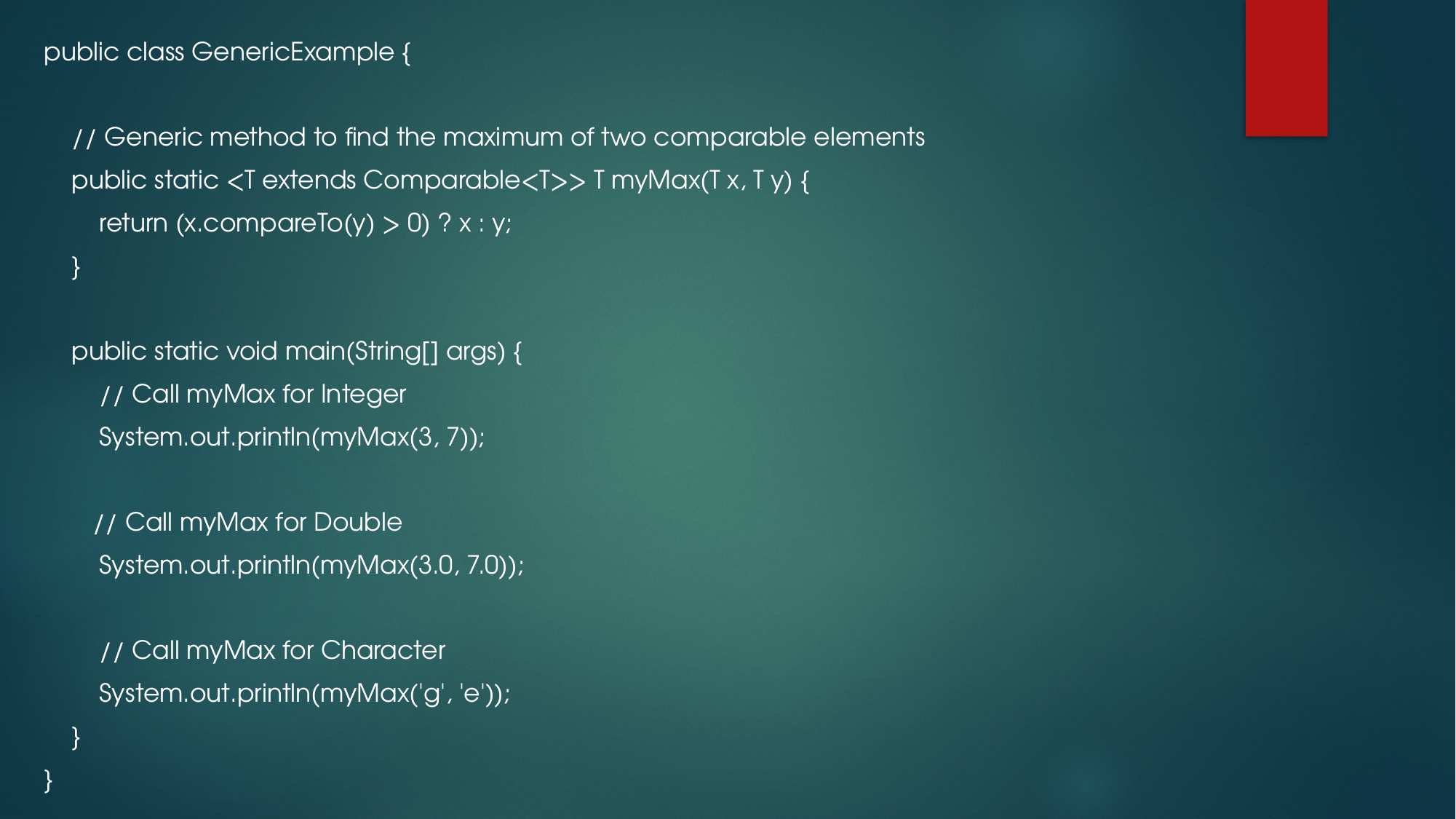

public class GenericExample {

    // Generic method to find the maximum of two comparable elements
    public static <T extends Comparable<T>> T myMax(T x, T y) {
        return (x.compareTo(y) > 0) ? x : y;
    }

    public static void main(String[] args) {
        // Call myMax for Integer
        System.out.println(myMax(3, 7));

       // Call myMax for Double
        System.out.println(myMax(3.0, 7.0));

        // Call myMax for Character
        System.out.println(myMax('g', 'e'));
    }
}